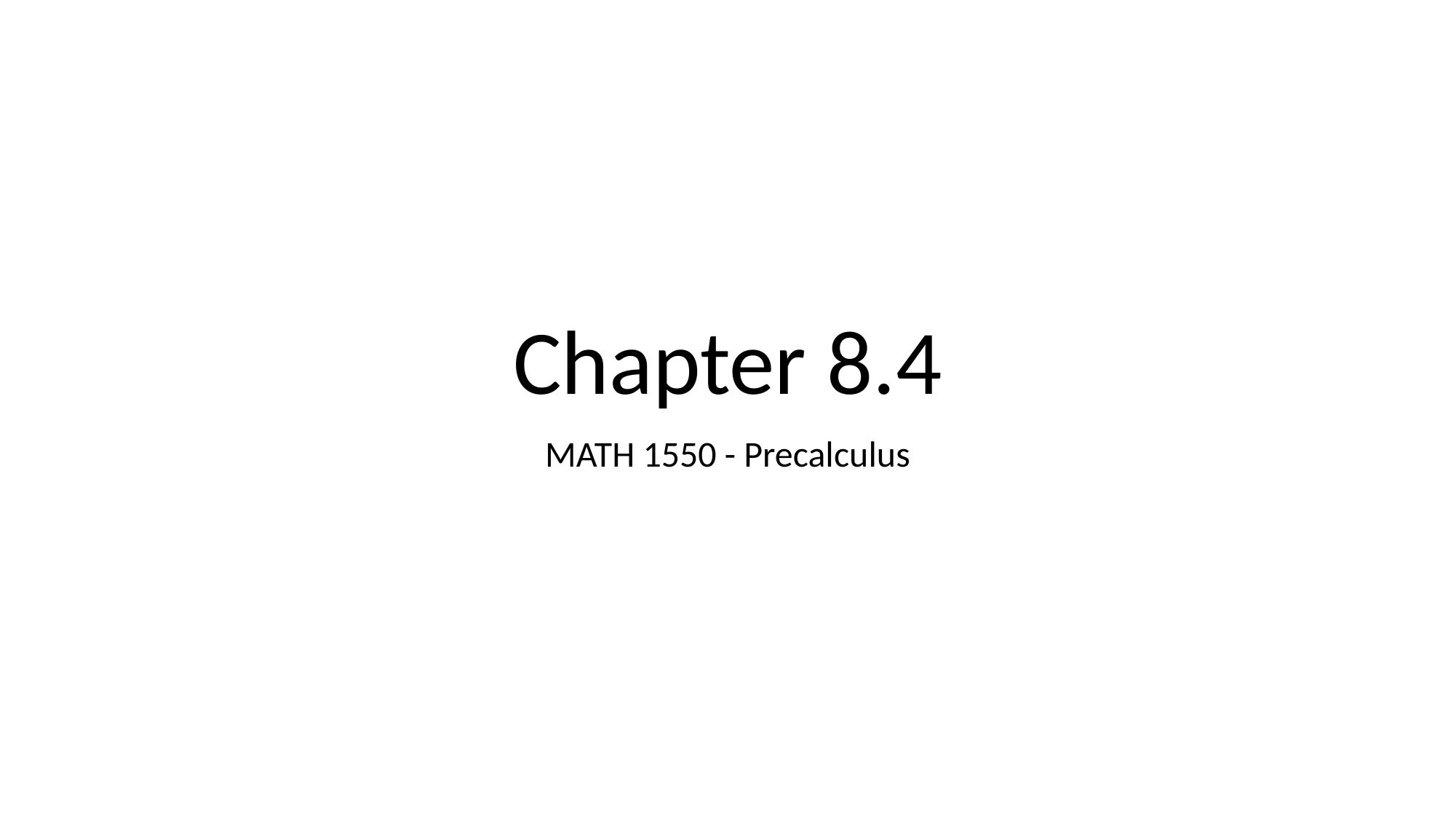

# Chapter 8.4
MATH 1550 - Precalculus